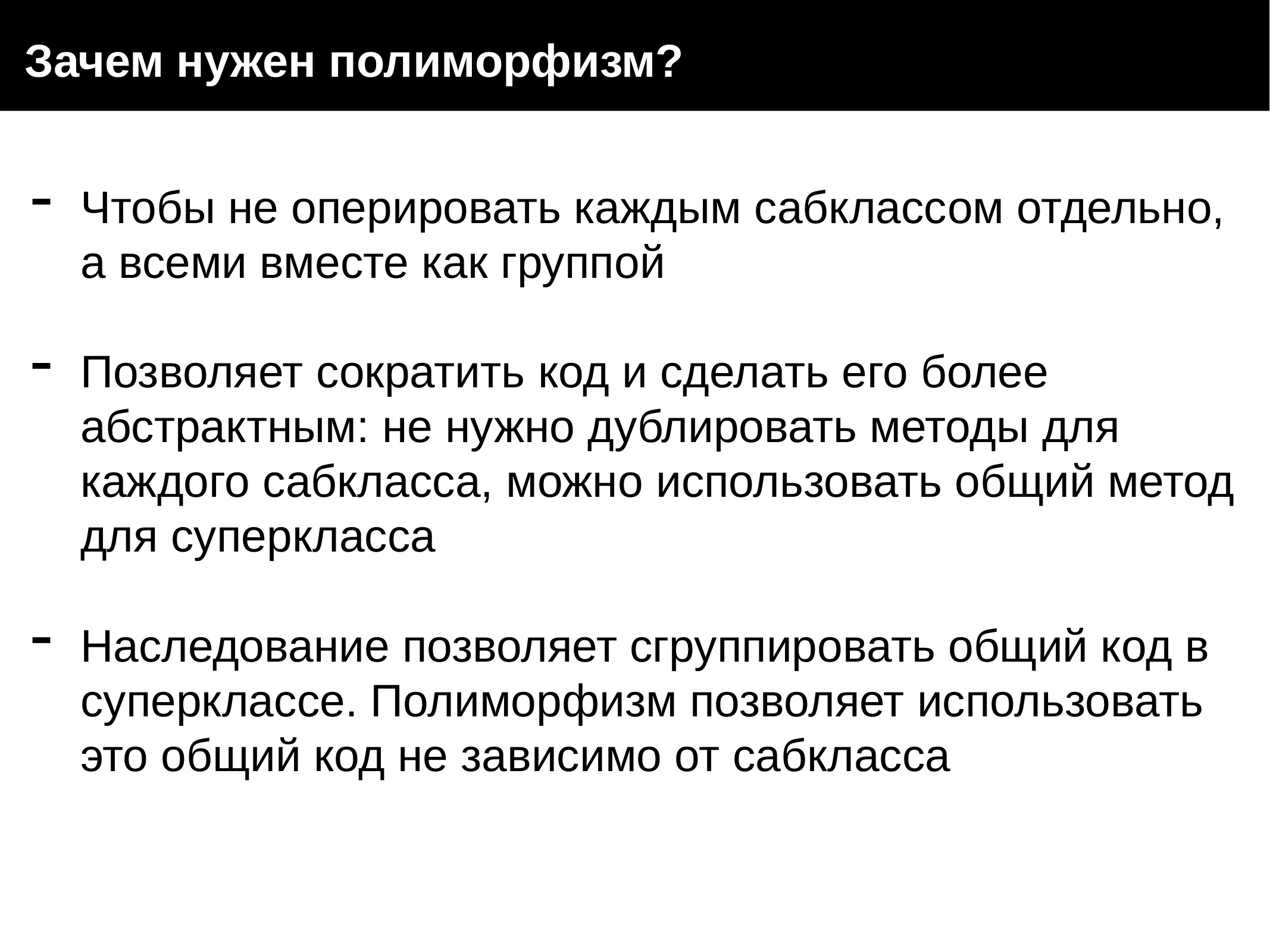

Зачем нужен полиморфизм?
Чтобы не оперировать каждым сабклассом отдельно, а всеми вместе как группой

Позволяет сократить код и сделать его более абстрактным: не нужно дублировать методы для каждого сабкласса, можно использовать общий метод для суперкласса

Наследование позволяет сгруппировать общий код в суперклассе. Полиморфизм позволяет использовать это общий код не зависимо от сабкласса